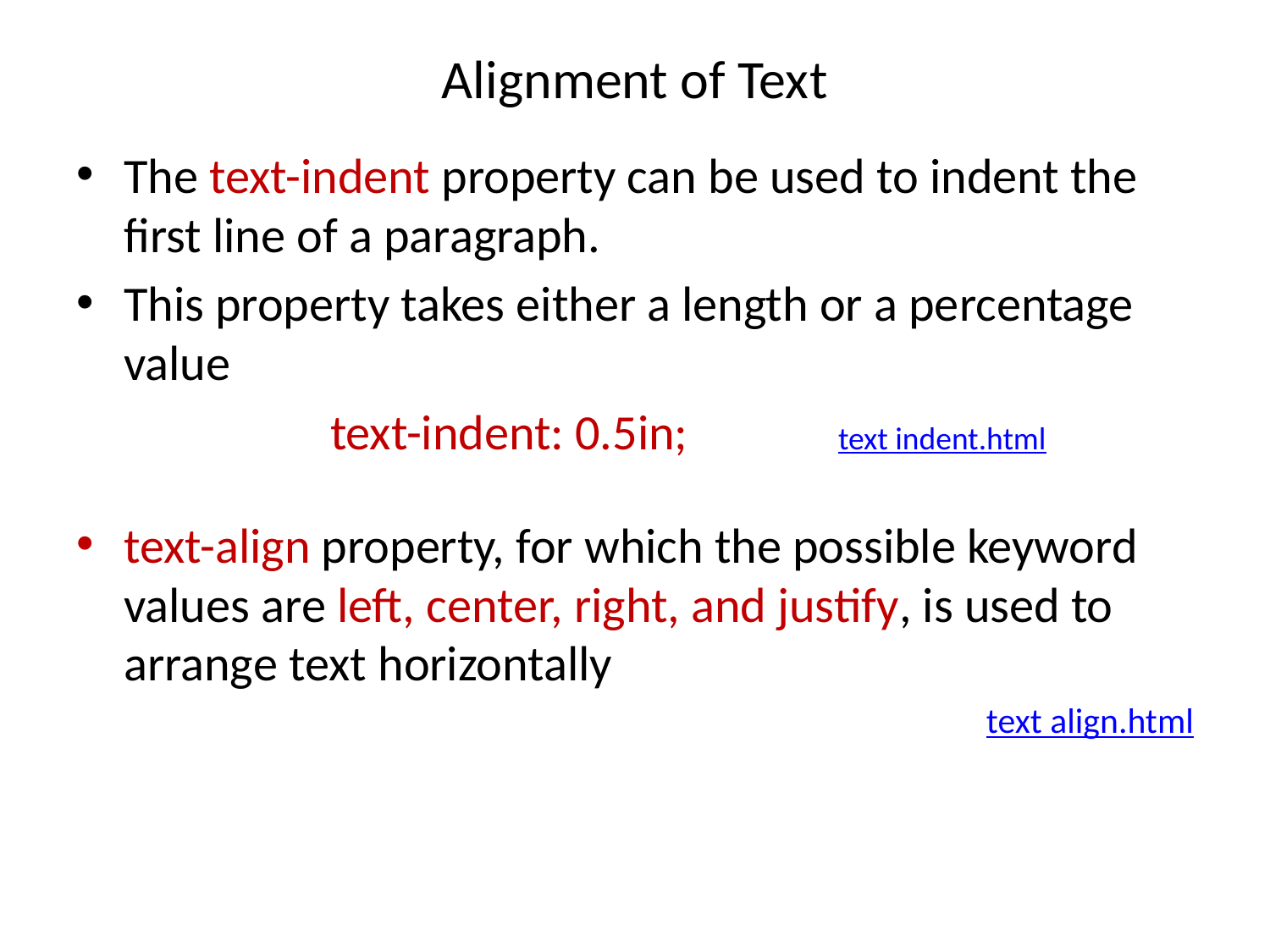

# Alignment of Text
The text-indent property can be used to indent the first line of a paragraph.
This property takes either a length or a percentage value
		text-indent: 0.5in;  		text indent.html

text-align property, for which the possible keyword values are left, center, right, and justify, is used to arrange text horizontally
text align.html